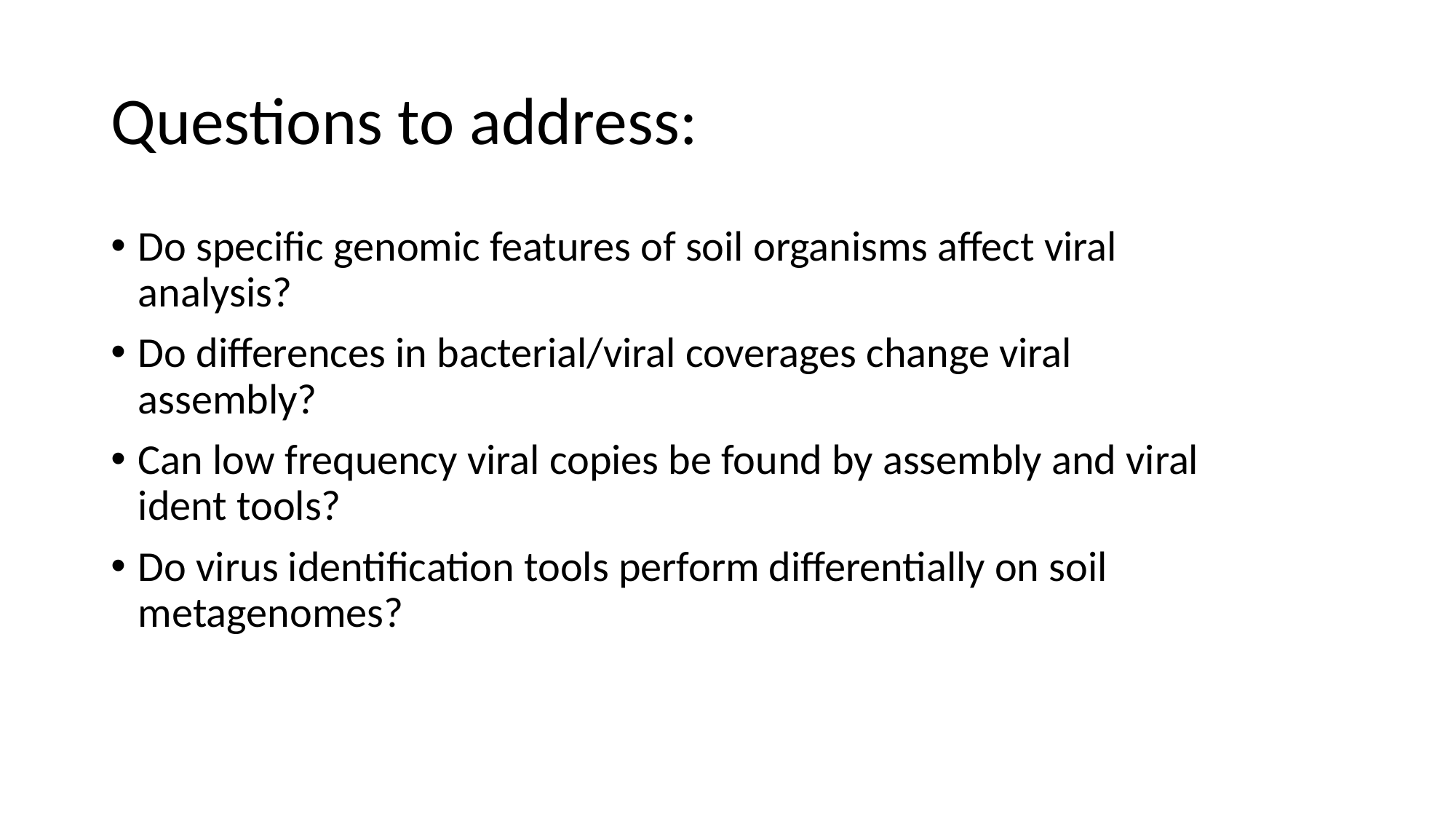

# Questions to address:

Do specific genomic features of soil organisms affect viral analysis?
Do differences in bacterial/viral coverages change viral assembly?
Can low frequency viral copies be found by assembly and viral ident tools?
Do virus identification tools perform differentially on soil metagenomes?